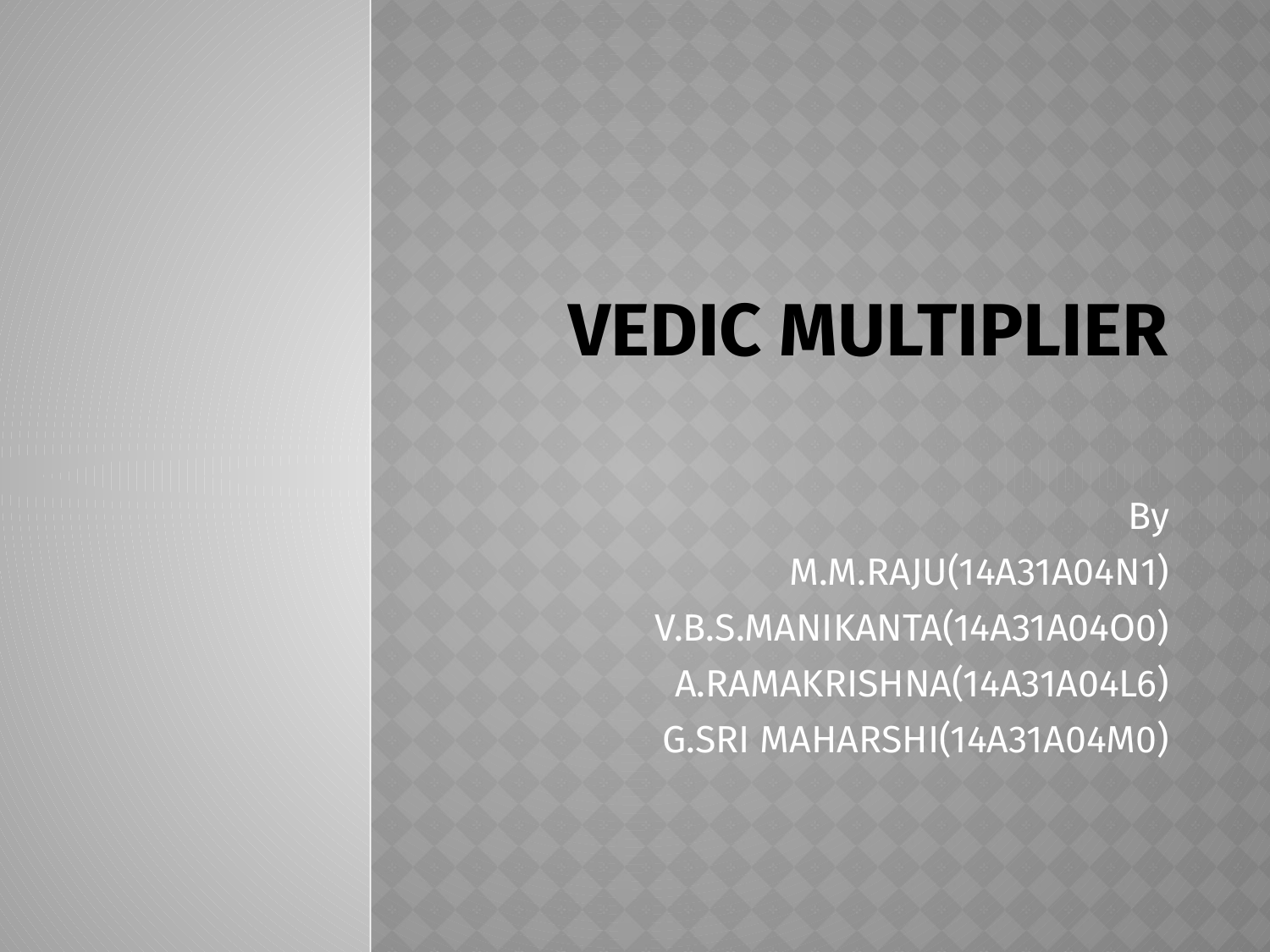

# VEDIC MULTIPLIER
By
M.M.RAJU(14A31A04N1)
V.B.S.MANIKANTA(14A31A04O0)
A.RAMAKRISHNA(14A31A04L6)
G.SRI MAHARSHI(14A31A04M0)